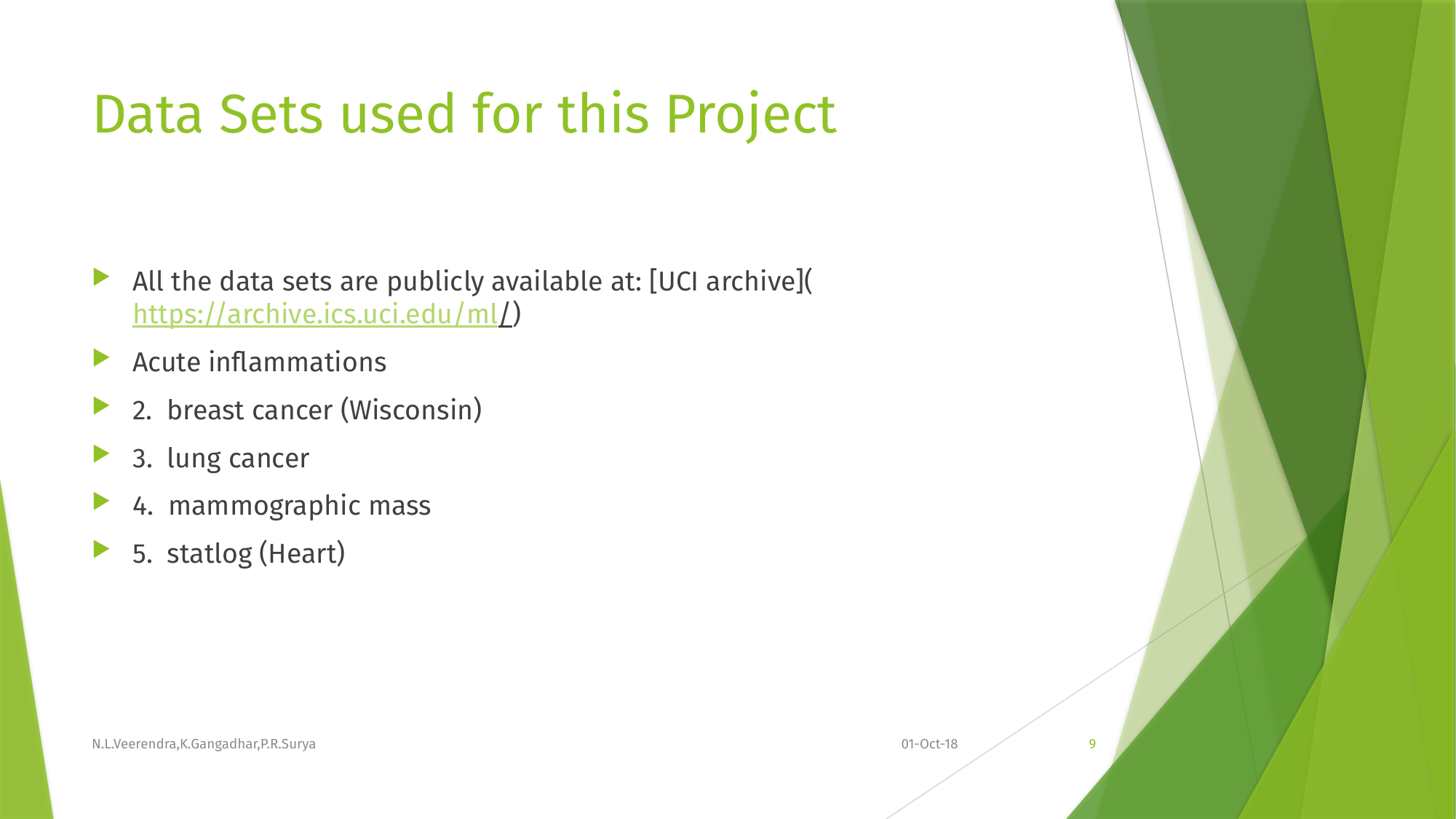

# Data Sets used for this Project
All the data sets are publicly available at: [UCI archive](https://archive.ics.uci.edu/ml/)
Acute inflammations
2.  breast cancer (Wisconsin)
3.  lung cancer
4.  mammographic mass
5.  statlog (Heart)
N.L.Veerendra,K.Gangadhar,P.R.Surya
01-Oct-18
9